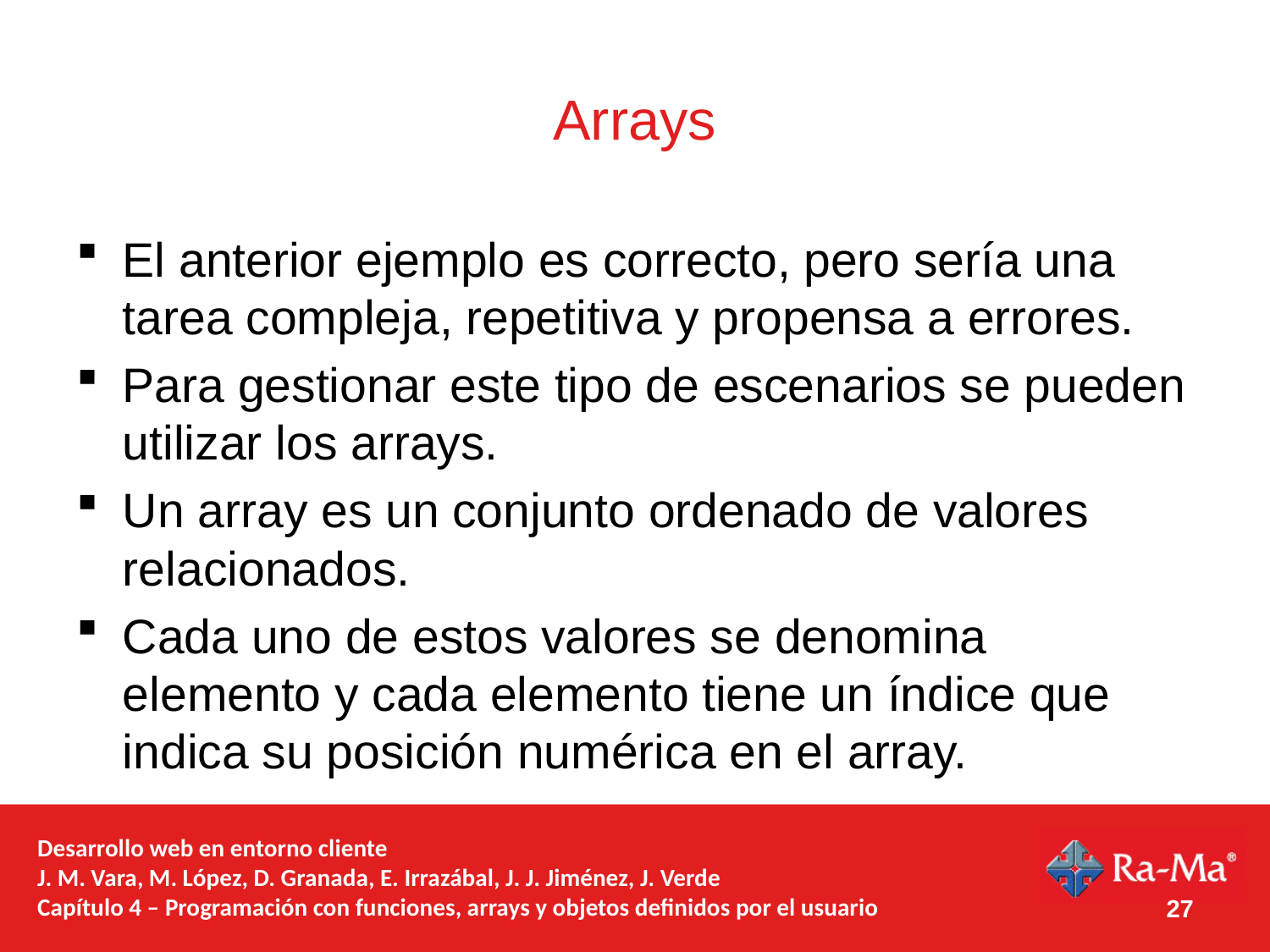

# Arrays
El anterior ejemplo es correcto, pero sería una tarea compleja, repetitiva y propensa a errores.
Para gestionar este tipo de escenarios se pueden utilizar los arrays.
Un array es un conjunto ordenado de valores relacionados.
Cada uno de estos valores se denomina elemento y cada elemento tiene un índice que indica su posición numérica en el array.
Desarrollo web en entorno cliente
J. M. Vara, M. López, D. Granada, E. Irrazábal, J. J. Jiménez, J. Verde
Capítulo 4 – Programación con funciones, arrays y objetos definidos por el usuario
27